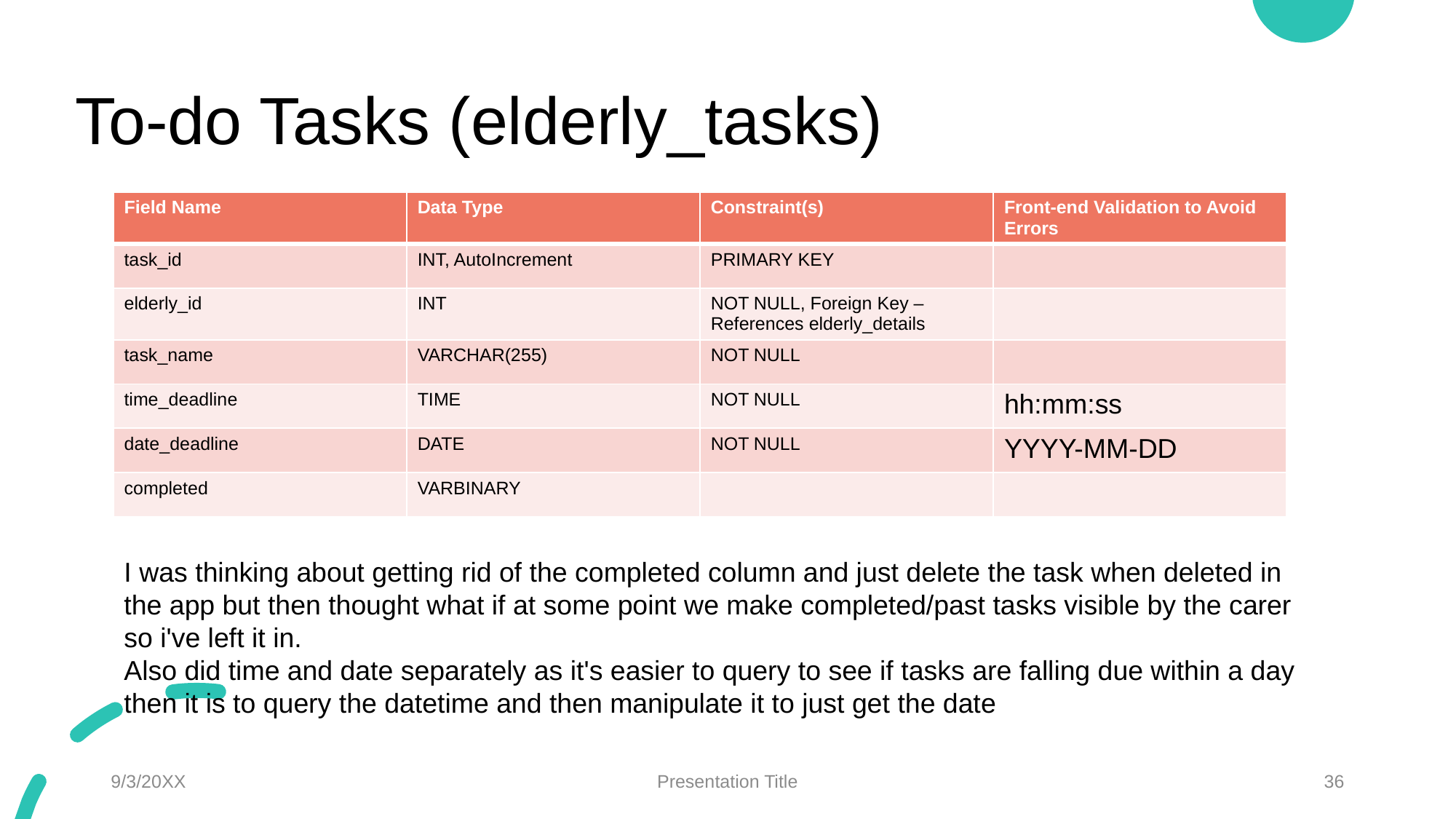

# To-do Tasks (elderly_tasks)
| Field Name | Data Type | Constraint(s) | Front-end Validation to Avoid Errors |
| --- | --- | --- | --- |
| task\_id | INT, AutoIncrement | PRIMARY KEY |  |
| elderly\_id | INT | NOT NULL, Foreign Key – References elderly\_details |  |
| task\_name | VARCHAR(255) | NOT NULL |  |
| time\_deadline | TIME | NOT NULL | hh:mm:ss |
| date\_deadline | DATE | NOT NULL | YYYY-MM-DD |
| completed | VARBINARY |  |  |
I was thinking about getting rid of the completed column and just delete the task when deleted in the app but then thought what if at some point we make completed/past tasks visible by the carer so i've left it in.
Also did time and date separately as it's easier to query to see if tasks are falling due within a day then it is to query the datetime and then manipulate it to just get the date

9/3/20XX
Presentation Title
36